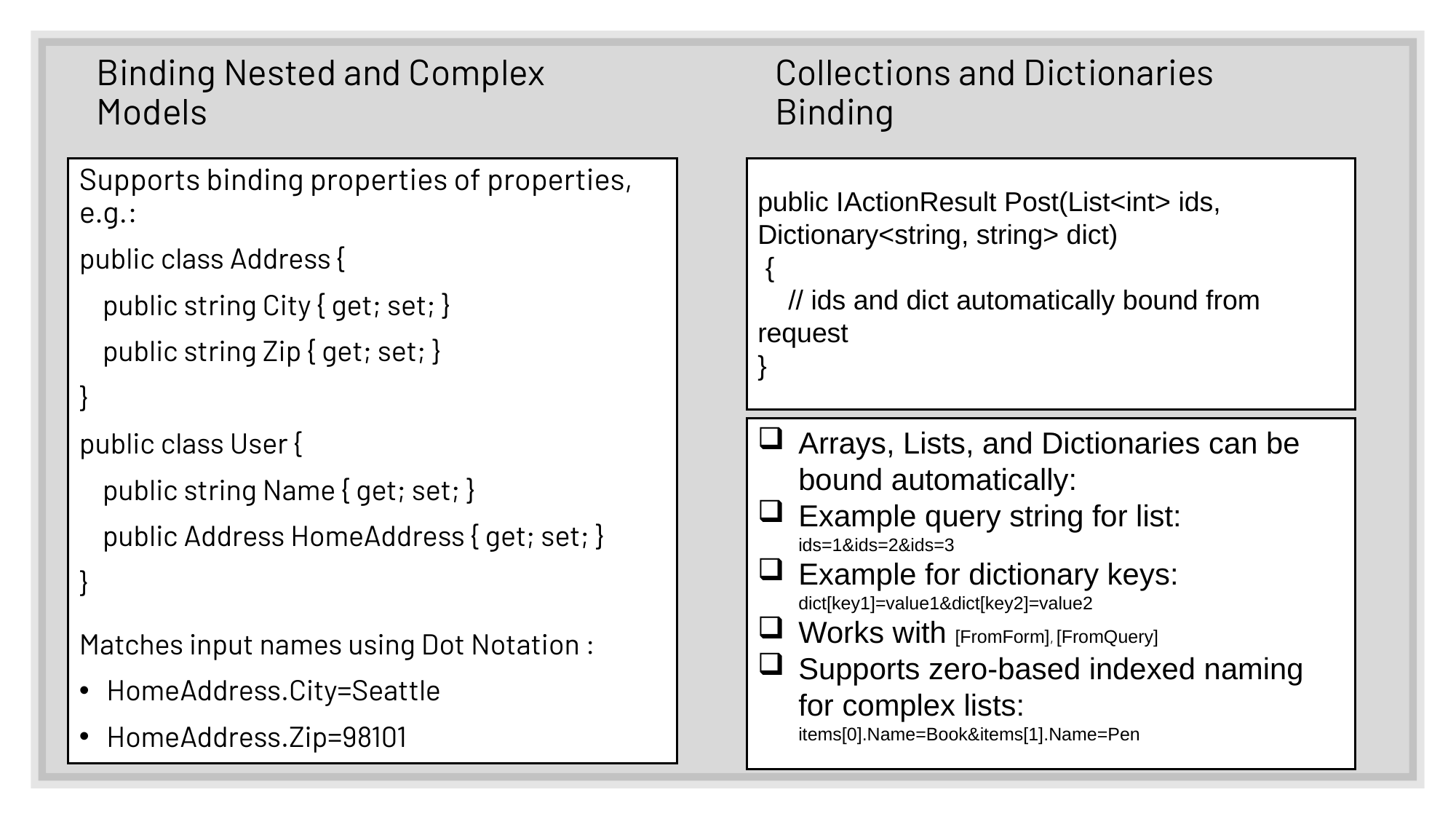

# Binding Nested and Complex Models
Collections and Dictionaries Binding
Supports binding properties of properties, e.g.:
public class Address {
    public string City { get; set; }
    public string Zip { get; set; }
}
public class User {
    public string Name { get; set; }
    public Address HomeAddress { get; set; }
}
Matches input names using Dot Notation :
HomeAddress.City=Seattle
HomeAddress.Zip=98101

public IActionResult Post(List<int> ids, Dictionary<string, string> dict)
 {
    // ids and dict automatically bound from request
}

Arrays, Lists, and Dictionaries can be bound automatically:
Example query string for list:
ids=1&ids=2&ids=3
Example for dictionary keys:
dict[key1]=value1&dict[key2]=value2
Works with [FromForm], [FromQuery]
Supports zero-based indexed naming for complex lists:
items[0].Name=Book&items[1].Name=Pen